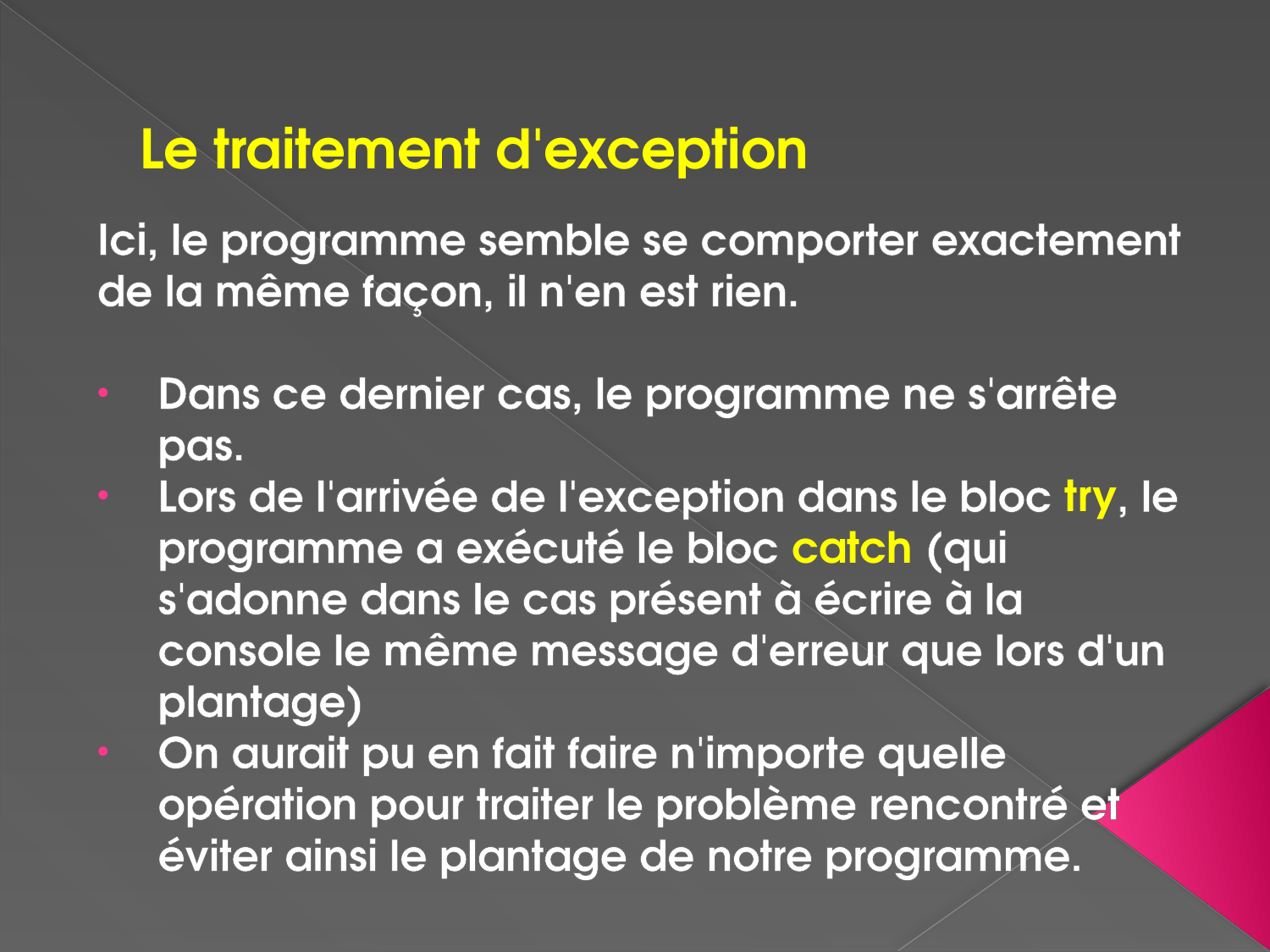

# Le traitement d'exception
Ici, le programme semble se comporter exactement de la même façon, il n'en est rien.

Dans ce dernier cas, le programme ne s'arrête pas.
Lors de l'arrivée de l'exception dans le bloc try, le programme a exécuté le bloc catch (qui s'adonne dans le cas présent à écrire à la console le même message d'erreur que lors d'un plantage)
On aurait pu en fait faire n'importe quelle opération pour traiter le problème rencontré et éviter ainsi le plantage de notre programme.